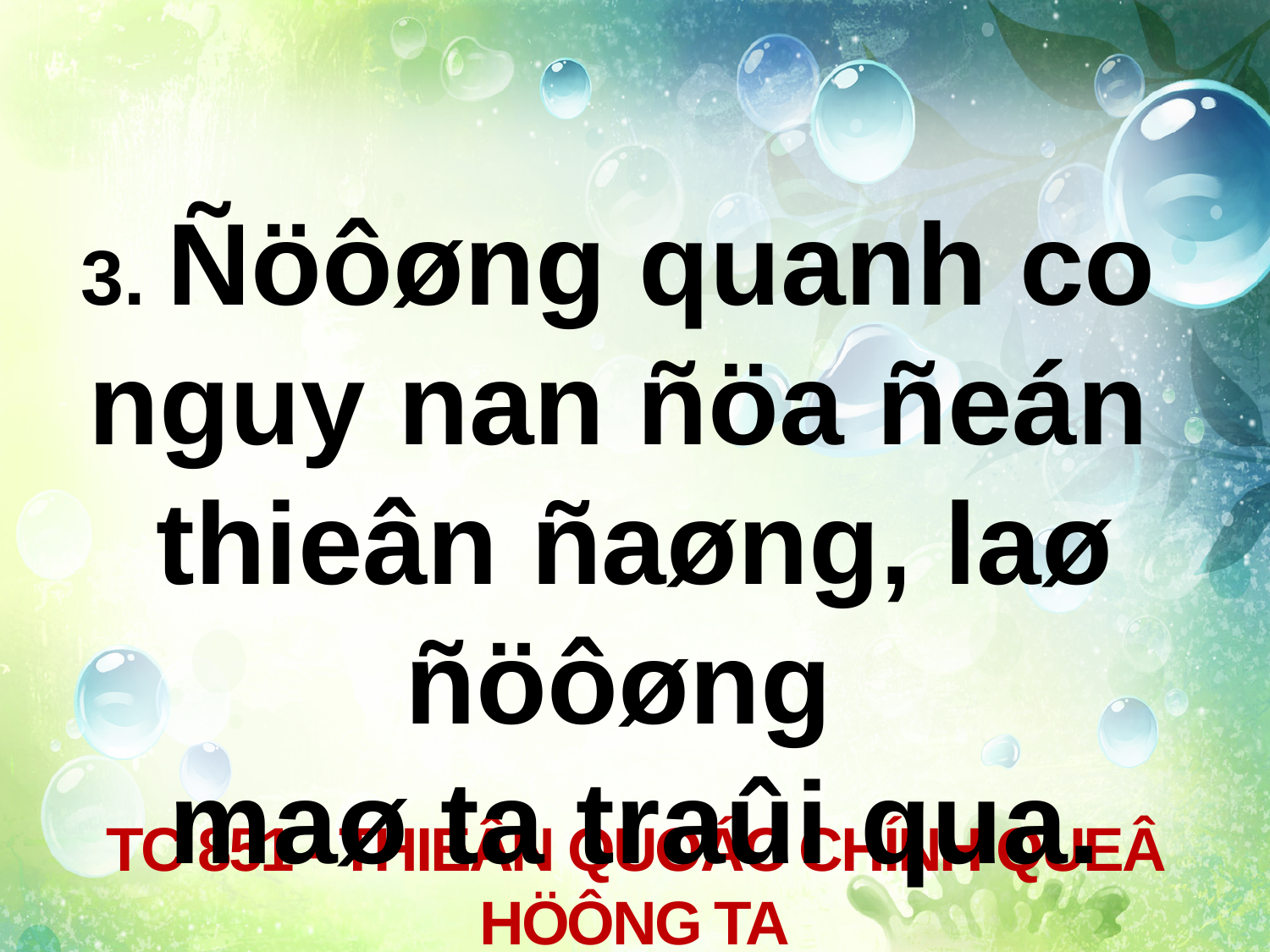

3. Ñöôøng quanh co
nguy nan ñöa ñeán
thieân ñaøng, laø ñöôøng
maø ta traûi qua.
TC 851 - THIEÂN QUOÁC CHÍNH QUEÂ HÖÔNG TA